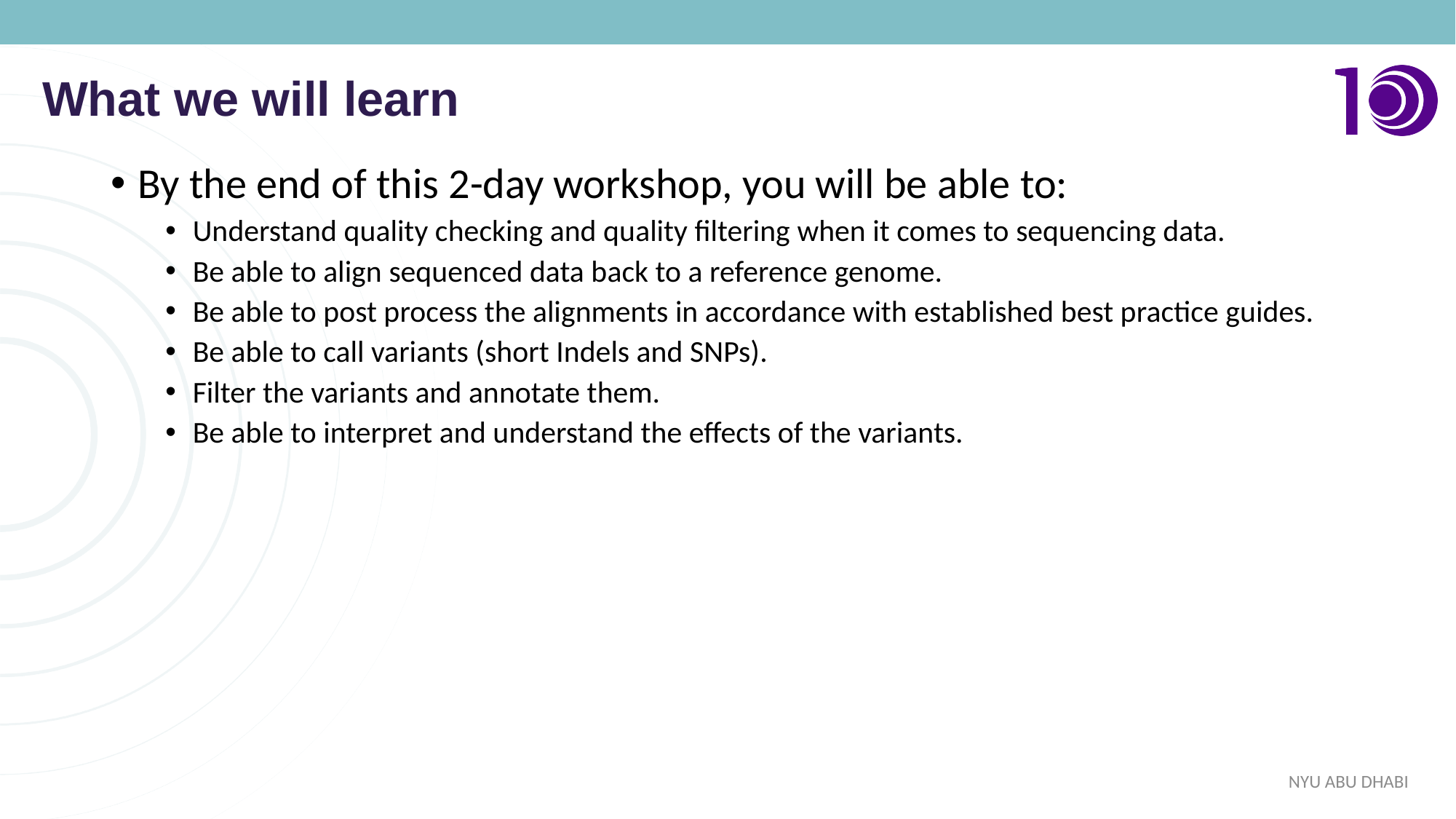

What we will learn
By the end of this 2-day workshop, you will be able to:
Understand quality checking and quality filtering when it comes to sequencing data.
Be able to align sequenced data back to a reference genome.
Be able to post process the alignments in accordance with established best practice guides.
Be able to call variants (short Indels and SNPs).
Filter the variants and annotate them.
Be able to interpret and understand the effects of the variants.